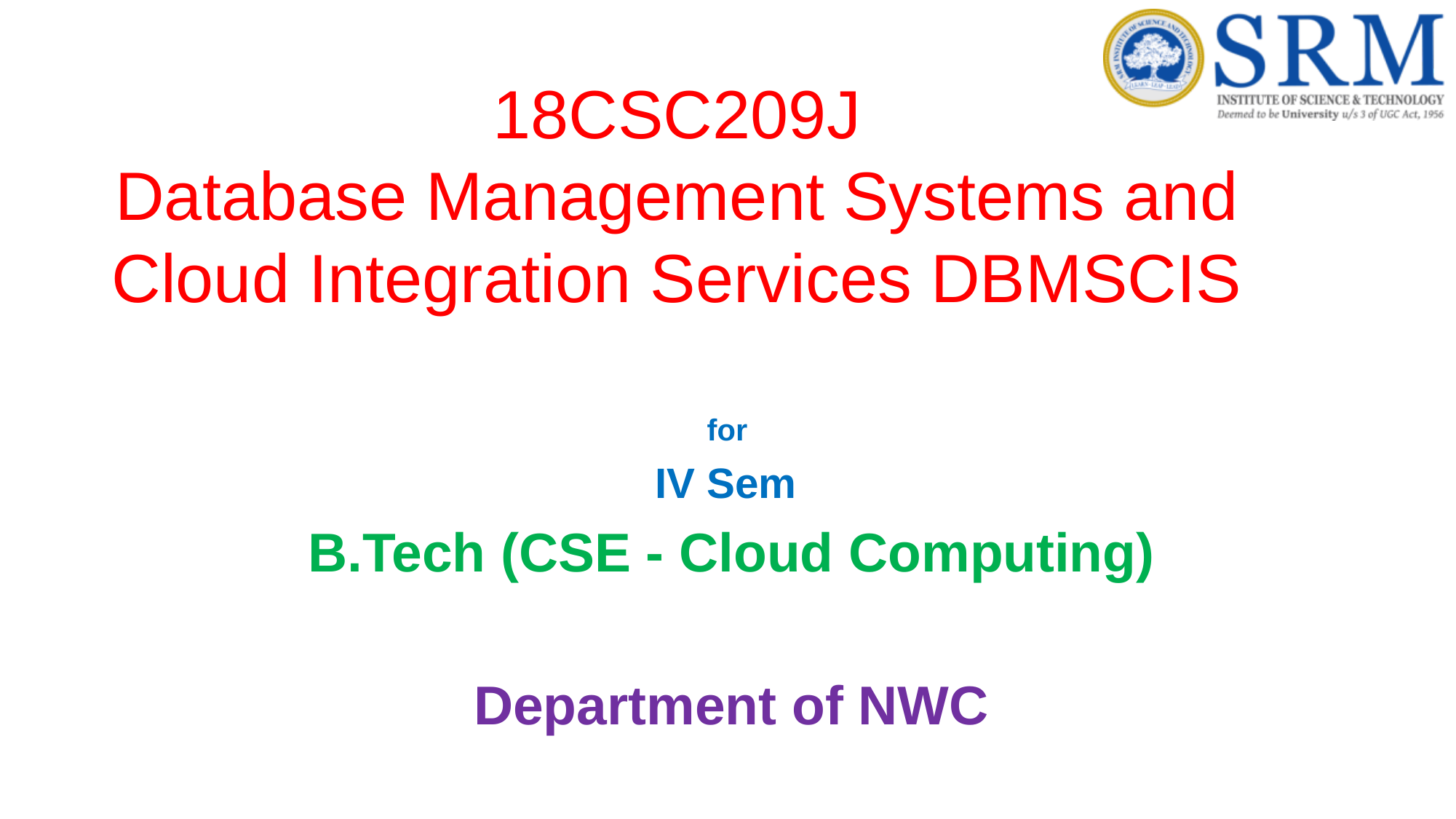

# 18CSC209J Database Management Systems and Cloud Integration Services DBMSCIS

for
IV Sem
B.Tech (CSE - Cloud Computing)

Department of NWC